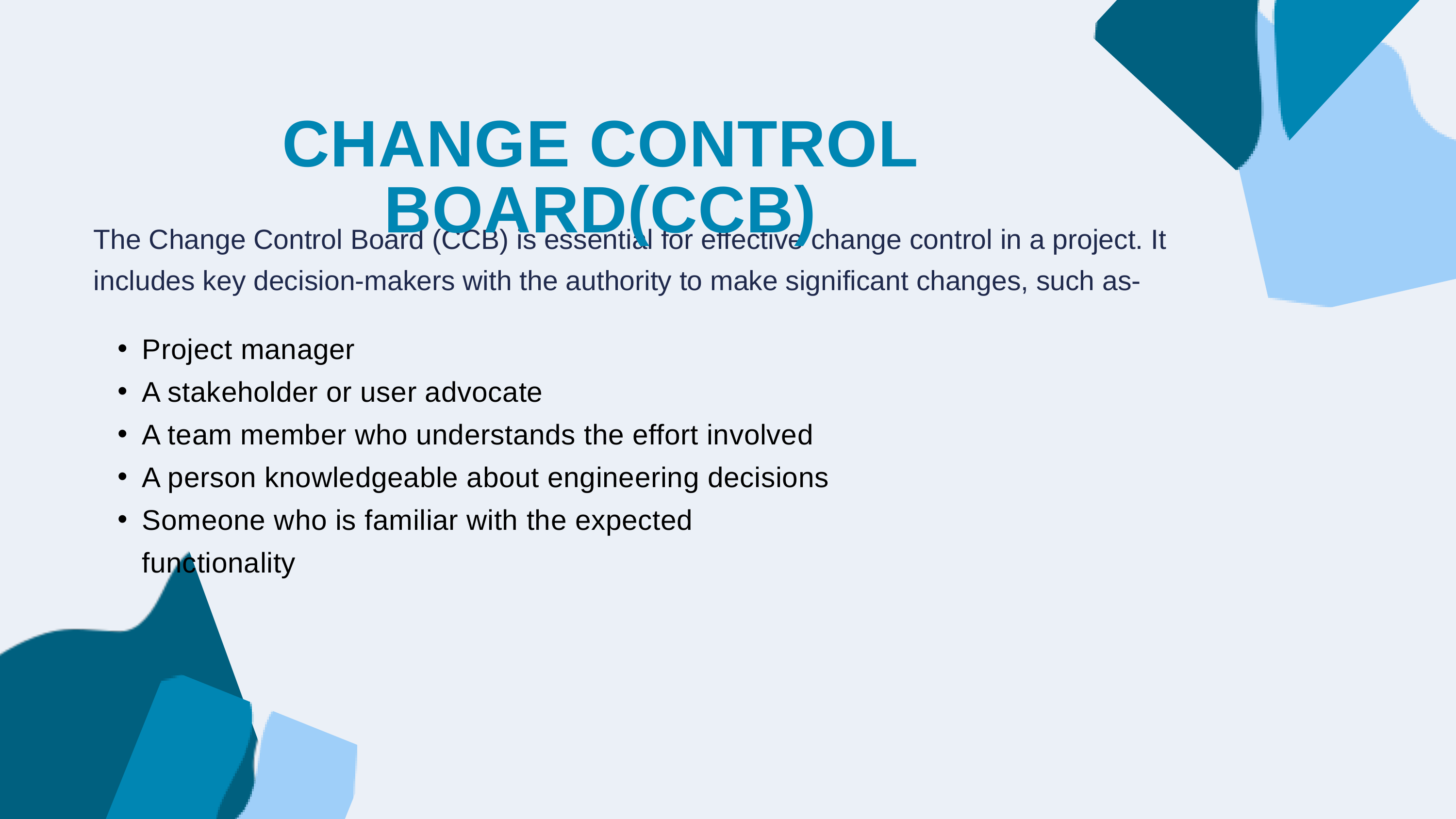

CHANGE CONTROL BOARD(CCB)
The Change Control Board (CCB) is essential for effective change control in a project. It includes key decision-makers with the authority to make significant changes, such as-
Project manager
A stakeholder or user advocate
A team member who understands the effort involved
A person knowledgeable about engineering decisions
Someone who is familiar with the expected functionality